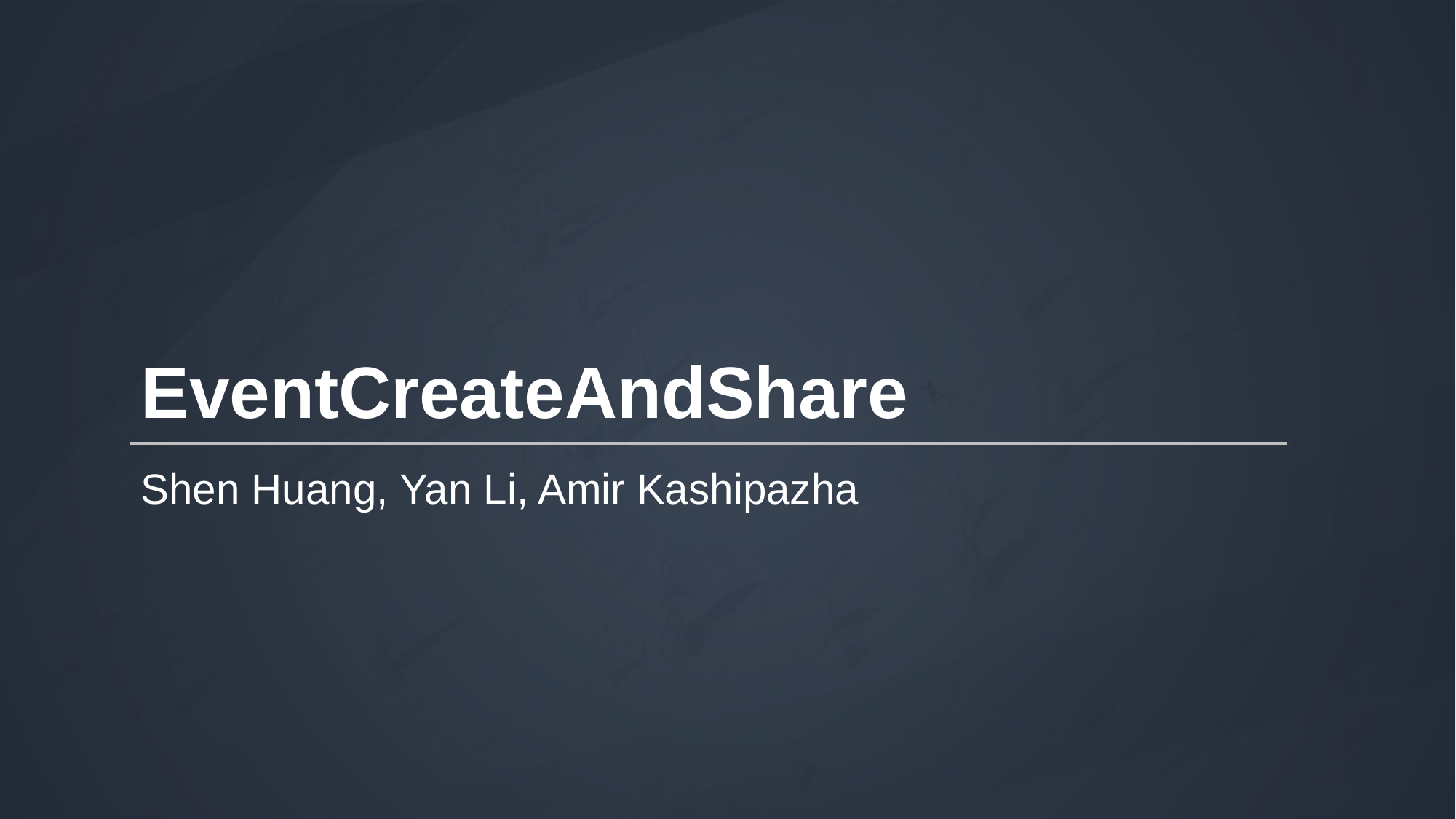

EventCreateAndShare
Shen Huang, Yan Li, Amir Kashipazha